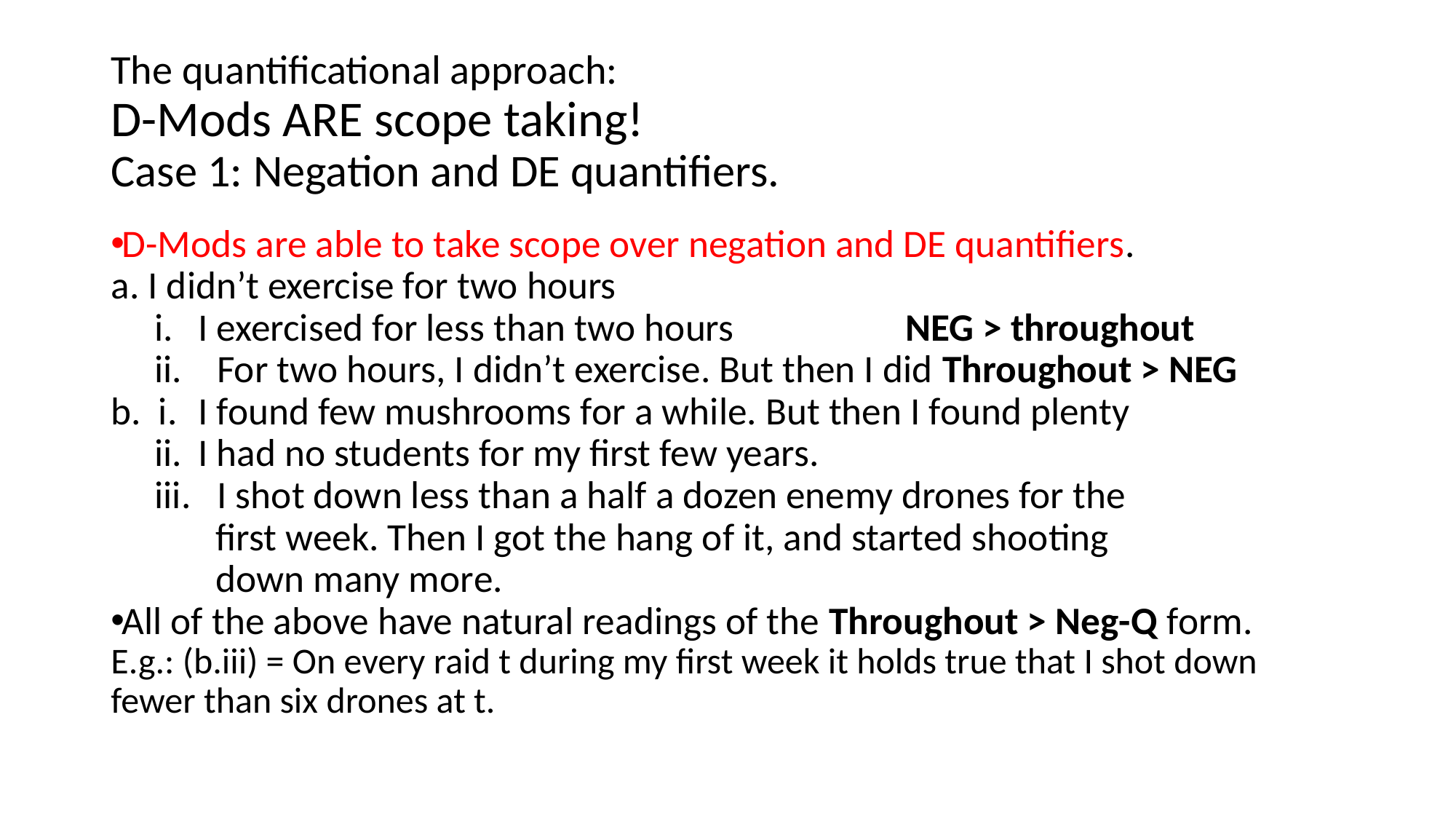

# The quantificational approach: D-Mods ARE scope taking! Case 1: Negation and DE quantifiers.
D-Mods are able to take scope over negation and DE quantifiers.
a. I didn’t exercise for two hours
     i. 	I exercised for less than two hours	           NEG > throughout
     ii.    For two hours, I didn’t exercise. But then I did Throughout > NEG
b.  i. 	I found few mushrooms for a while. But then I found plenty
     ii. 	I had no students for my first few years.
     iii.   I shot down less than a half a dozen enemy drones for the
            first week. Then I got the hang of it, and started shooting
            down many more.
All of the above have natural readings of the Throughout > Neg-Q form.
E.g.: (b.iii) = On every raid t during my first week it holds true that I shot down fewer than six drones at t.